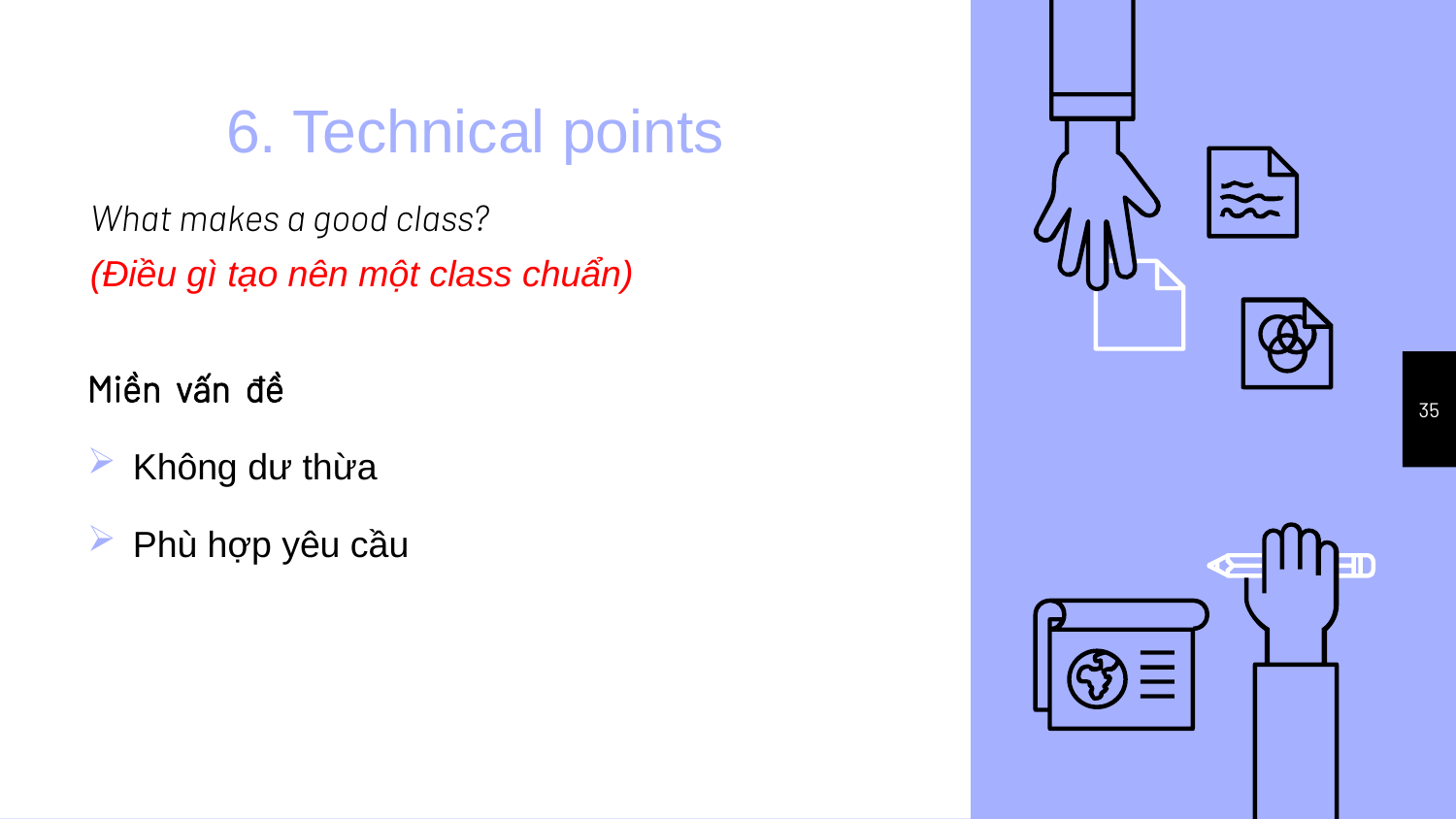

# 6. Technical points
What makes a good class?
(Điều gì tạo nên một class chuẩn)
Miền  vấn  đề
Không dư thừa
Phù hợp yêu cầu
35